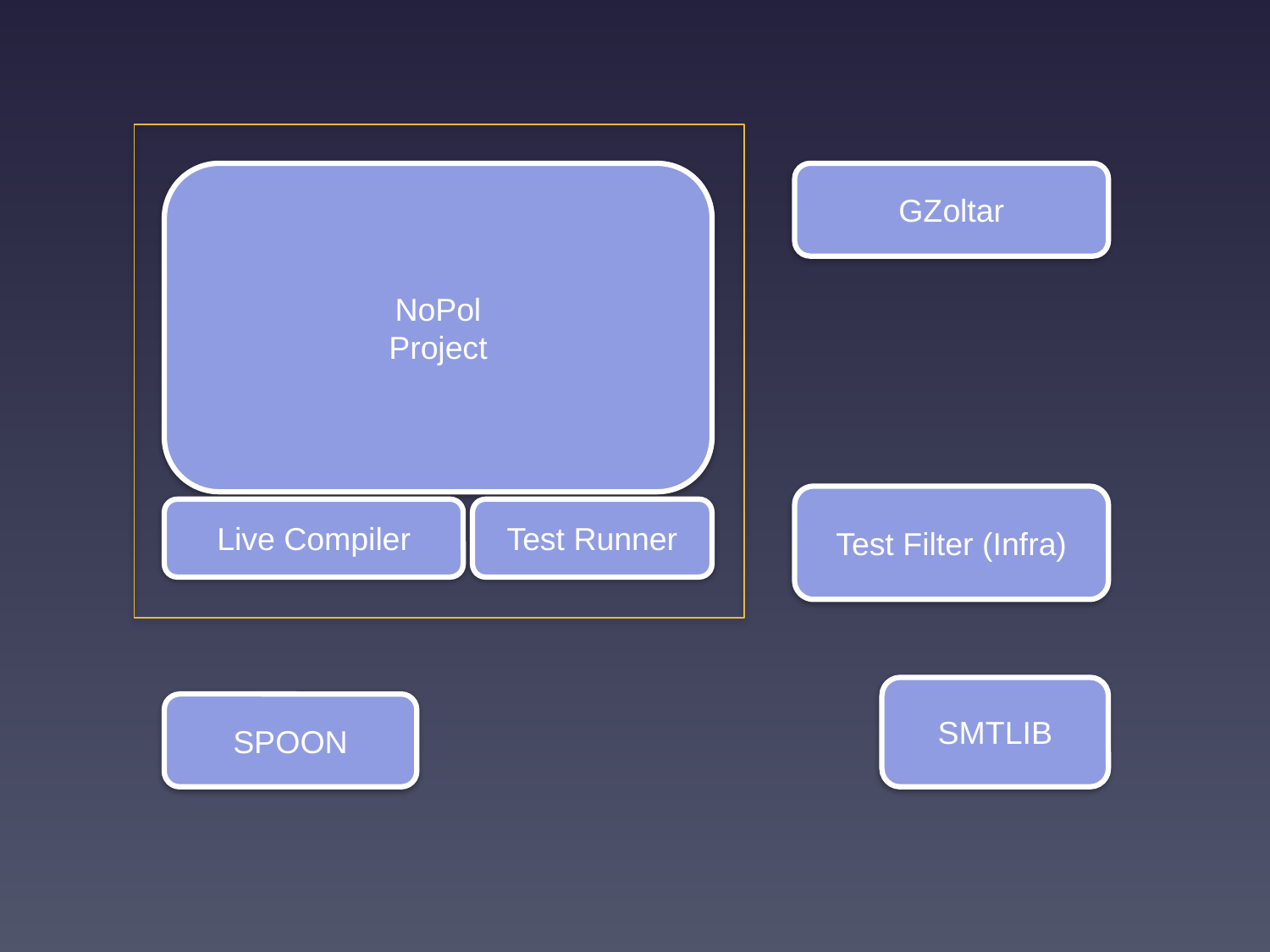

NoPol
Project
GZoltar
Test Filter (Infra)
Live Compiler
Test Runner
SMTLIB
SPOON